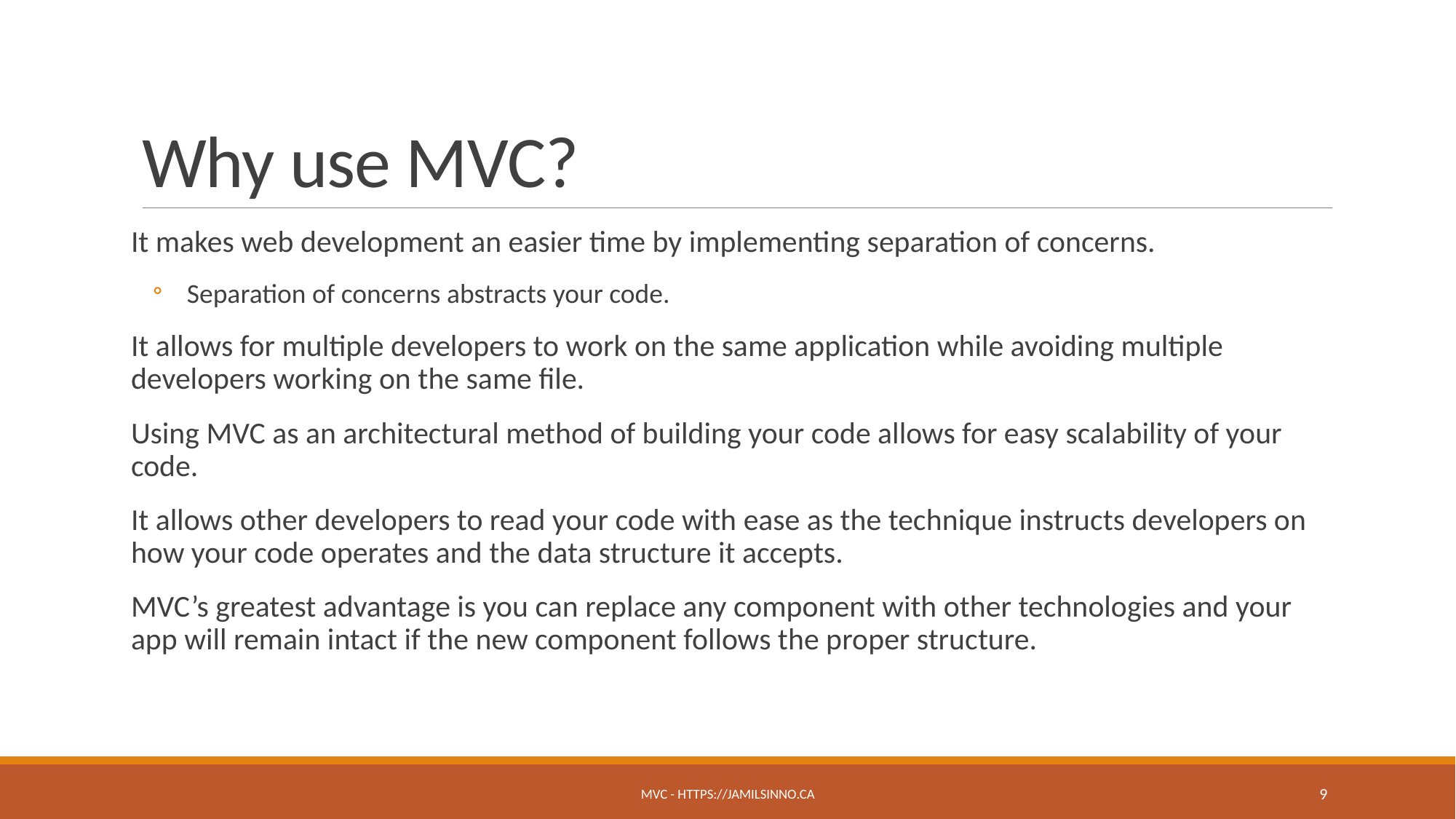

# Why use MVC?
It makes web development an easier time by implementing separation of concerns.
Separation of concerns abstracts your code.
It allows for multiple developers to work on the same application while avoiding multiple developers working on the same file.
Using MVC as an architectural method of building your code allows for easy scalability of your code.
It allows other developers to read your code with ease as the technique instructs developers on how your code operates and the data structure it accepts.
MVC’s greatest advantage is you can replace any component with other technologies and your app will remain intact if the new component follows the proper structure.
MVC - https://jamilsinno.ca
9